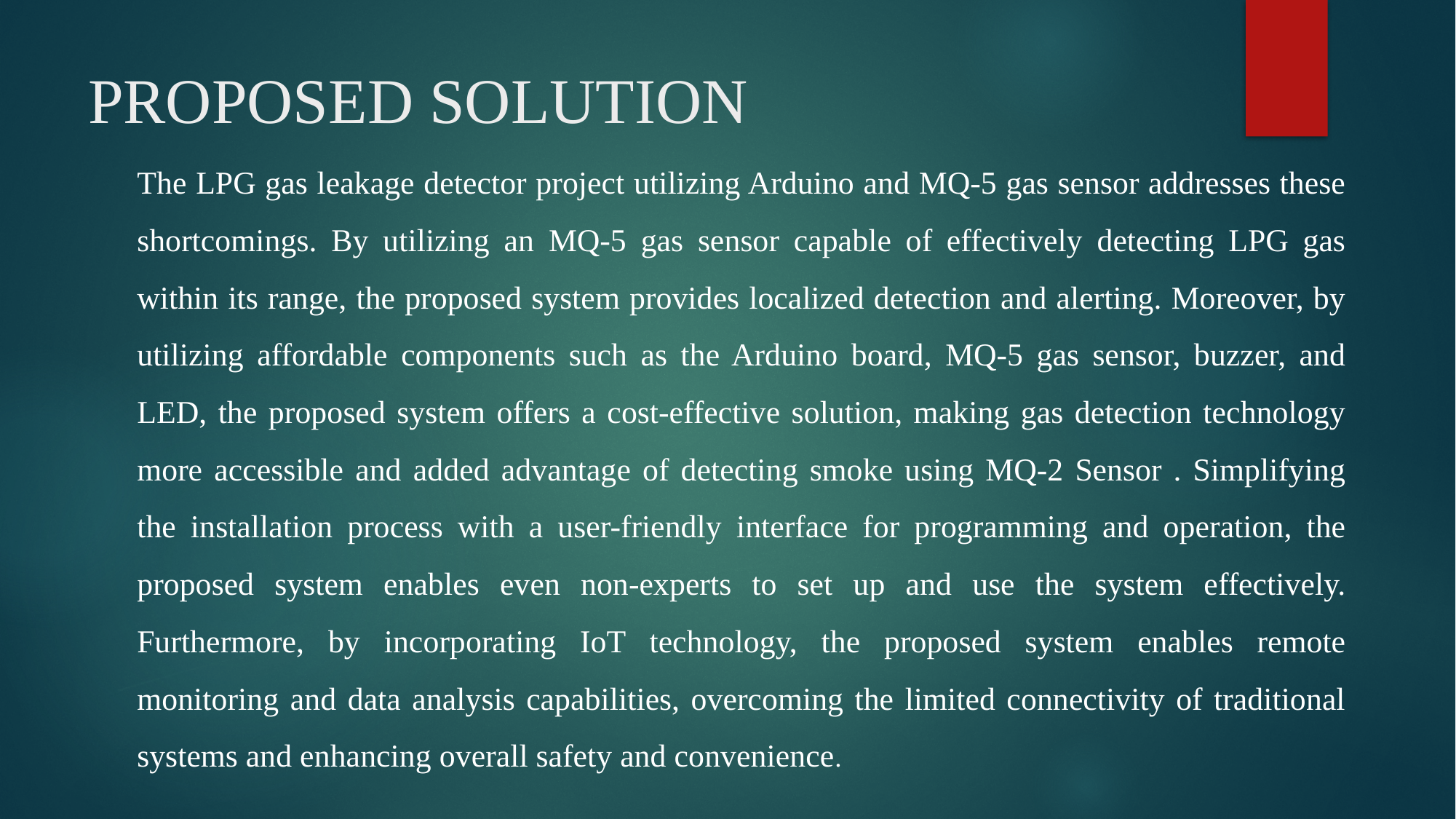

# PROPOSED SOLUTION
The LPG gas leakage detector project utilizing Arduino and MQ-5 gas sensor addresses these shortcomings. By utilizing an MQ-5 gas sensor capable of effectively detecting LPG gas within its range, the proposed system provides localized detection and alerting. Moreover, by utilizing affordable components such as the Arduino board, MQ-5 gas sensor, buzzer, and LED, the proposed system offers a cost-effective solution, making gas detection technology more accessible and added advantage of detecting smoke using MQ-2 Sensor . Simplifying the installation process with a user-friendly interface for programming and operation, the proposed system enables even non-experts to set up and use the system effectively. Furthermore, by incorporating IoT technology, the proposed system enables remote monitoring and data analysis capabilities, overcoming the limited connectivity of traditional systems and enhancing overall safety and convenience.